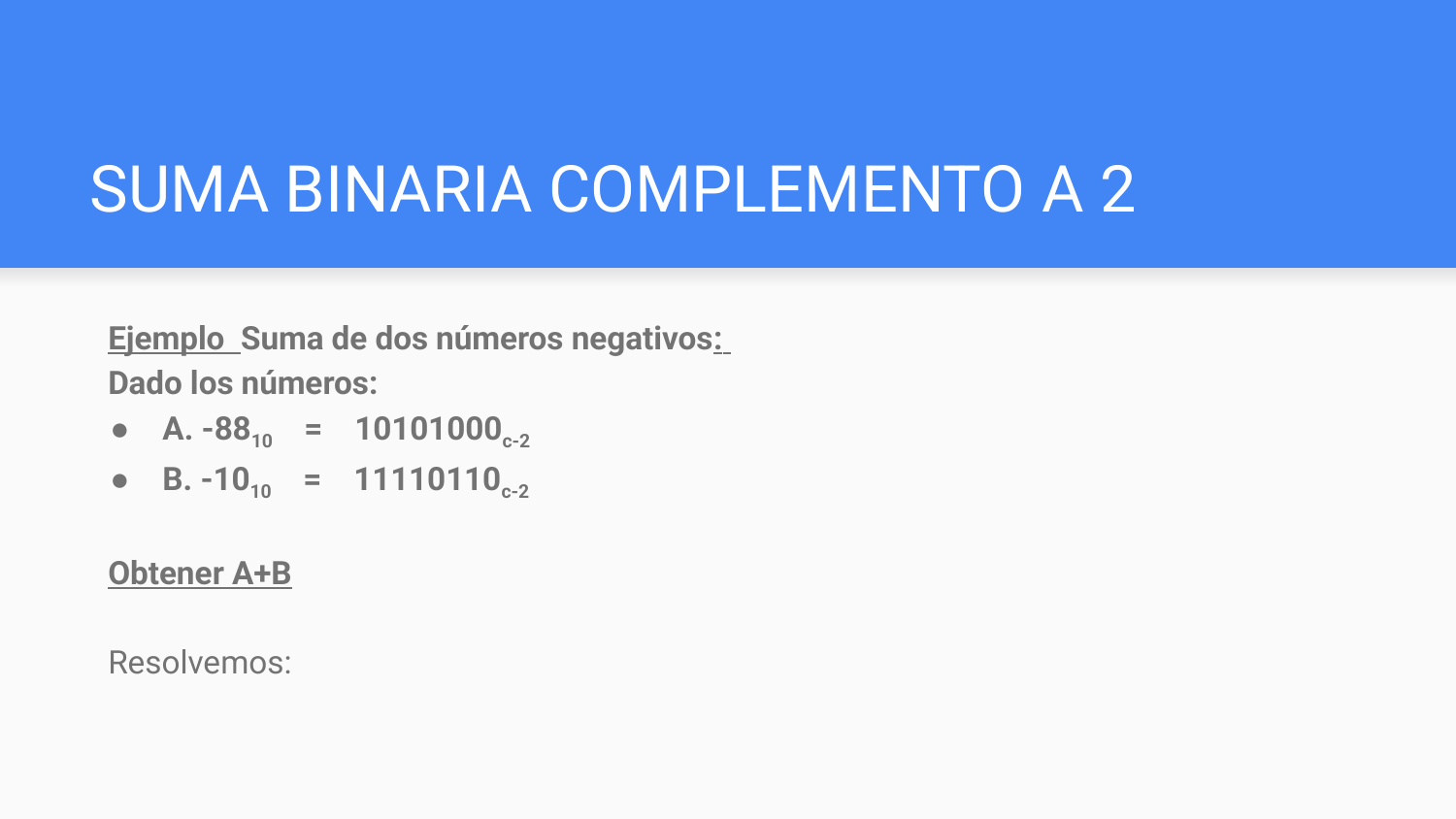

# SUMA BINARIA COMPLEMENTO A 2
Ejemplo  Suma de dos números negativos:
Dado los números:
A. -8810    =    10101000c-2
B. -1010    =    11110110c-2
Obtener A+B
Resolvemos: